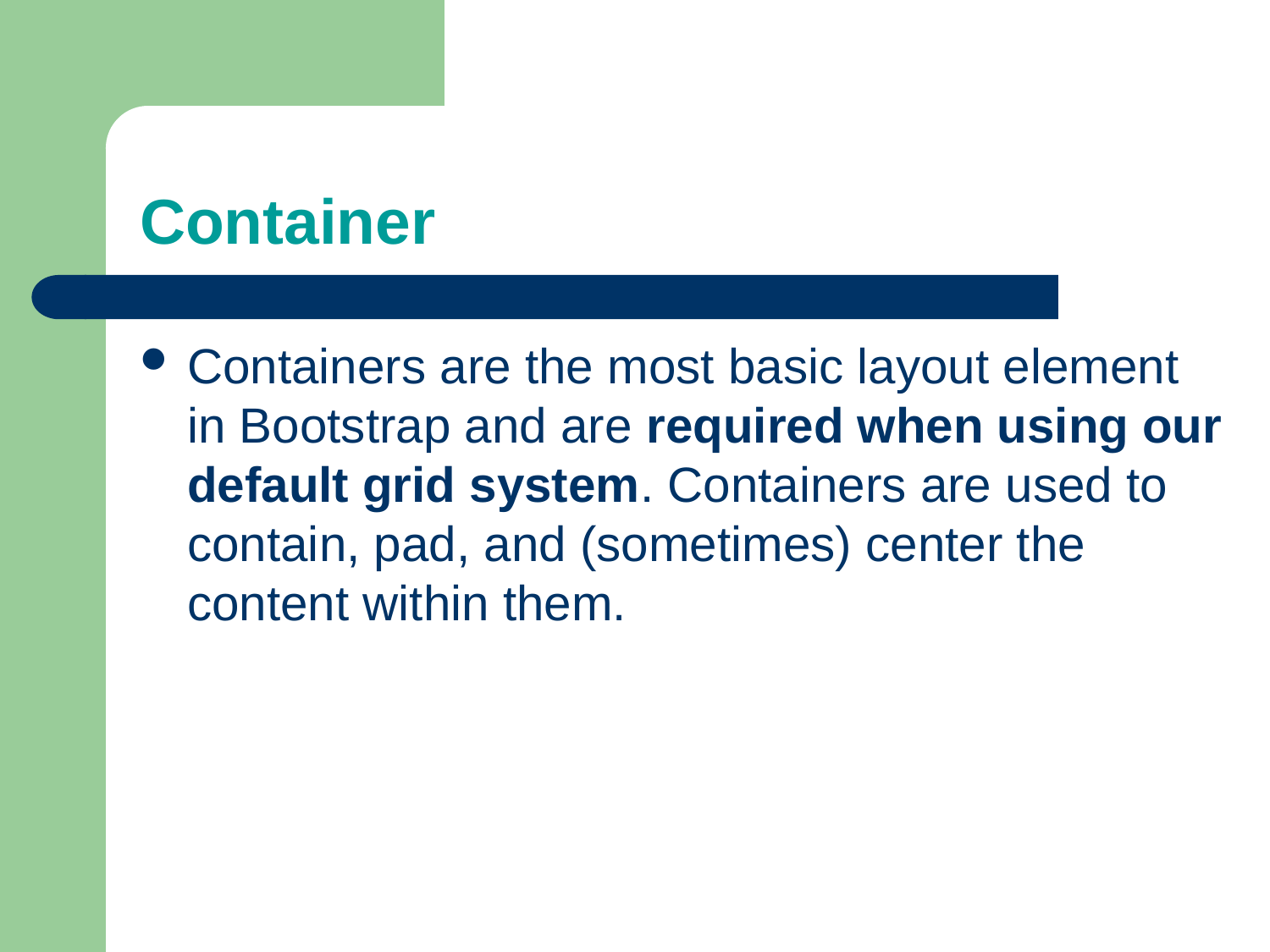

# Container
Containers are the most basic layout element in Bootstrap and are required when using our default grid system. Containers are used to contain, pad, and (sometimes) center the content within them.